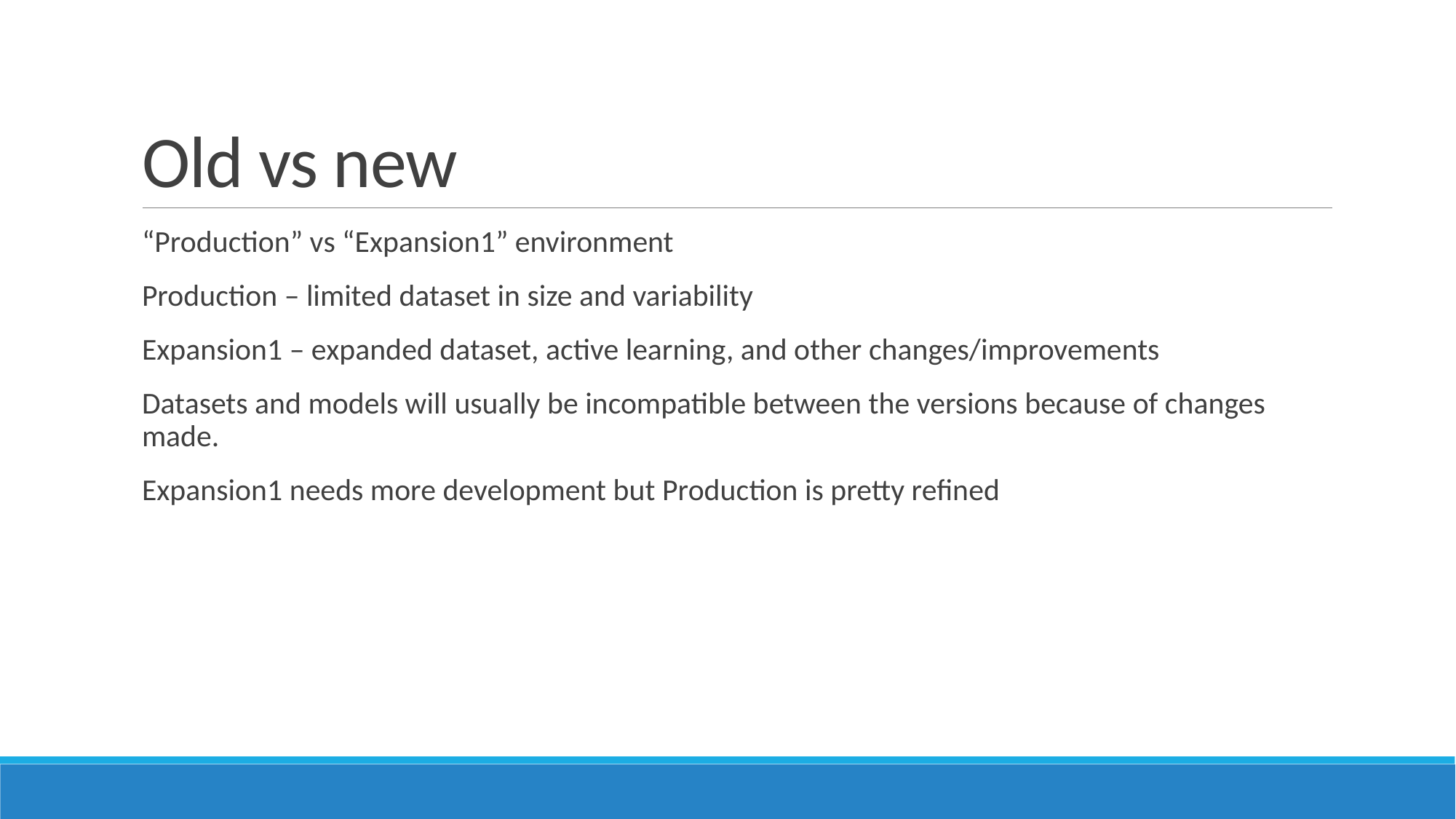

# Old vs new
“Production” vs “Expansion1” environment
Production – limited dataset in size and variability
Expansion1 – expanded dataset, active learning, and other changes/improvements
Datasets and models will usually be incompatible between the versions because of changes made.
Expansion1 needs more development but Production is pretty refined